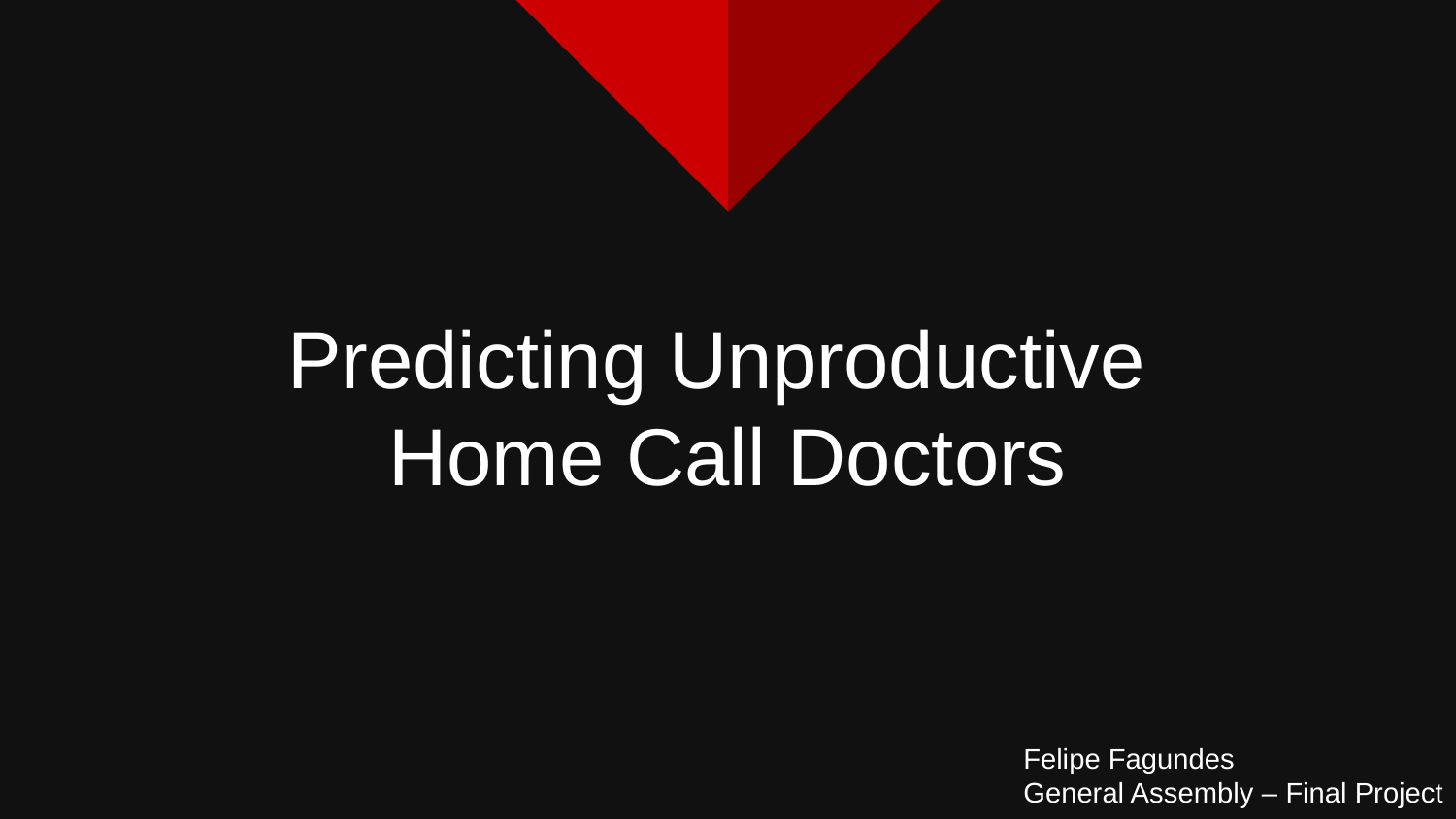

Predicting Unproductive
Home Call Doctors
Felipe Fagundes
General Assembly – Final Project